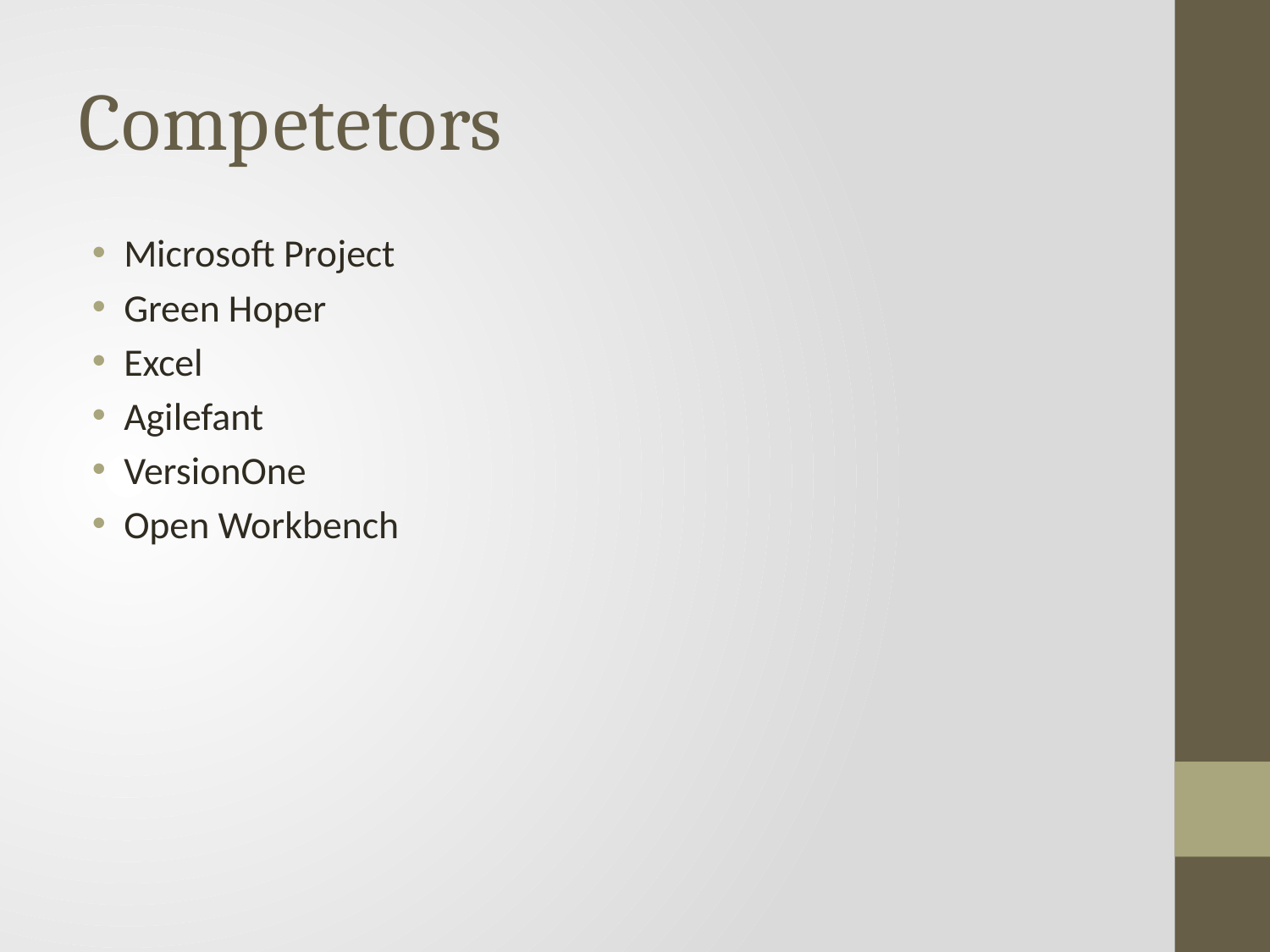

# Competetors
Microsoft Project
Green Hoper
Excel
Agilefant
VersionOne
Open Workbench